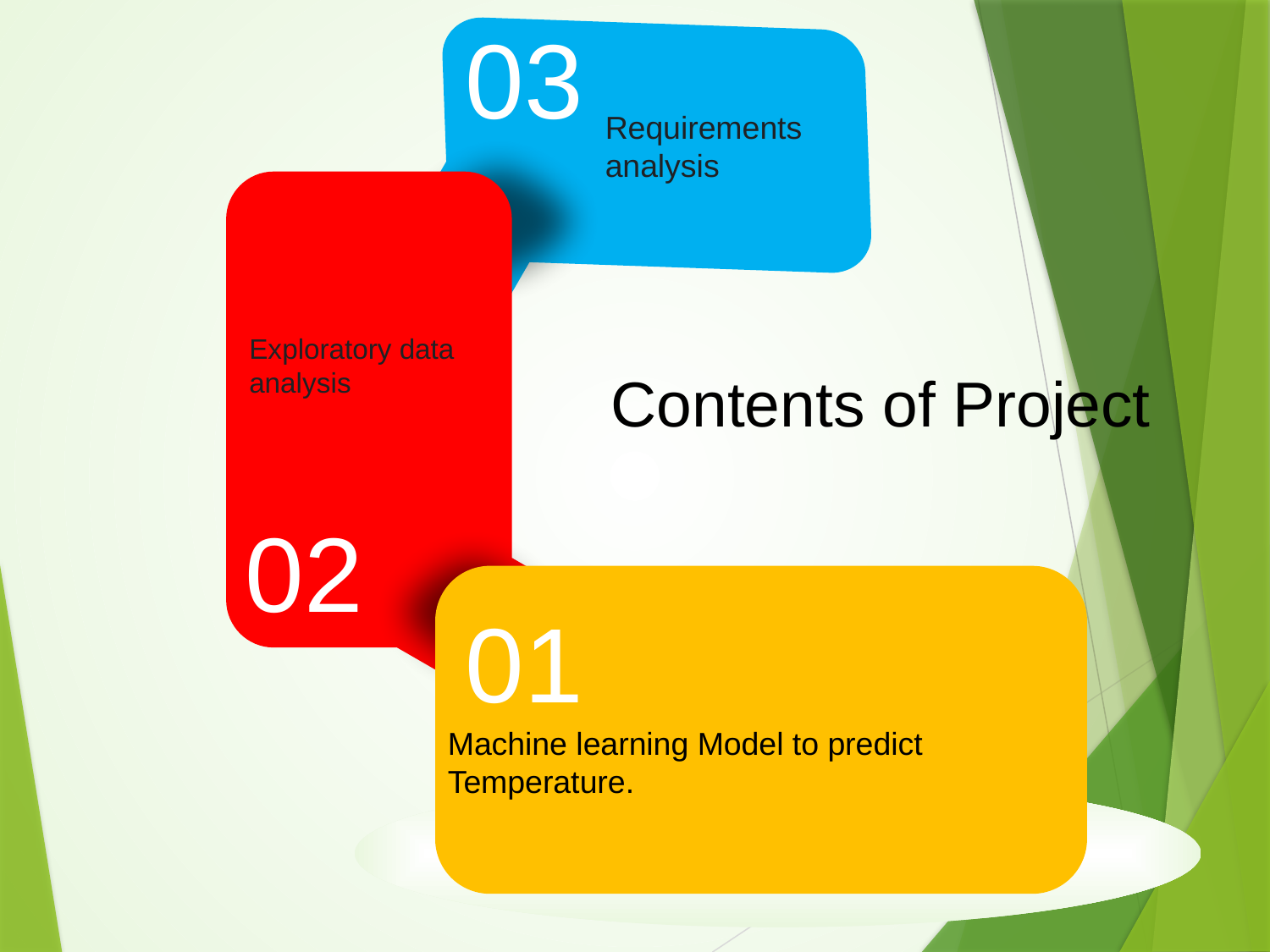

03

Requirements analysis

Exploratory data analysis

Contents of Project

02

01
Machine learning Model to predict Temperature.